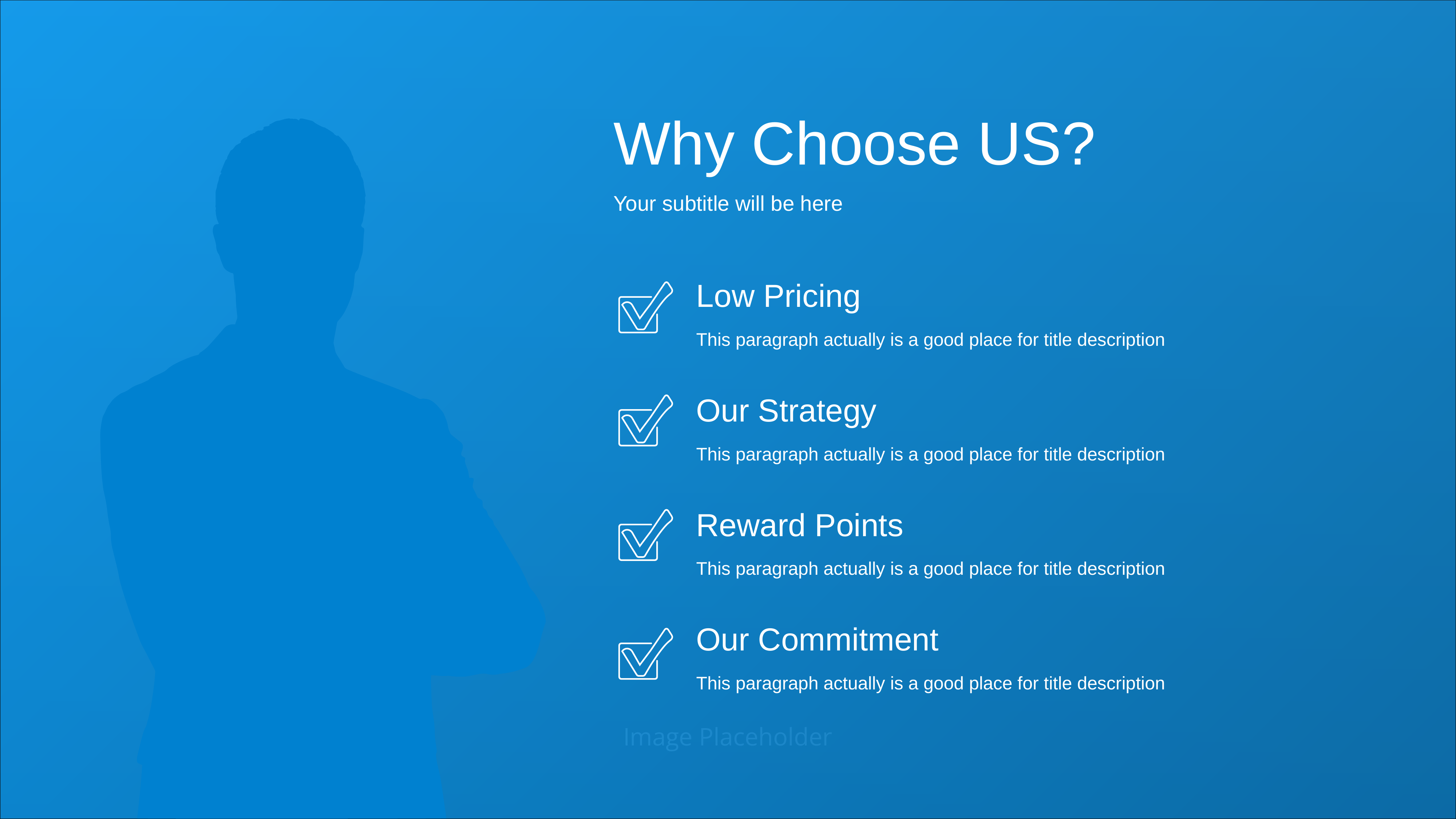

Why Choose US?

Your subtitle will be here
Low Pricing

This paragraph actually is a good place for title description
Our Strategy

This paragraph actually is a good place for title description
Reward Points

This paragraph actually is a good place for title description
Our Commitment

This paragraph actually is a good place for title description
Image Placeholder